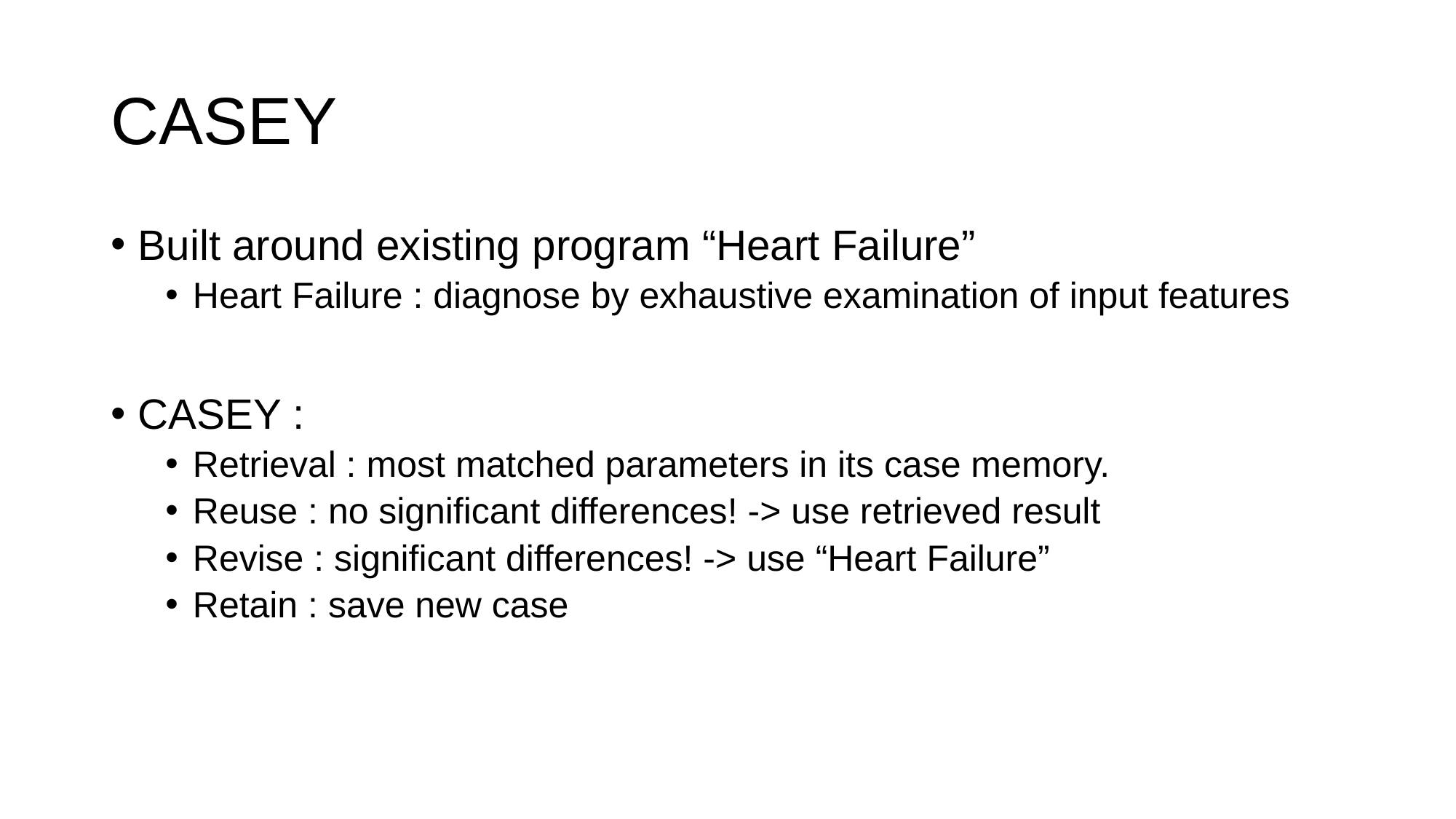

# CASEY
Built around existing program “Heart Failure”
Heart Failure : diagnose by exhaustive examination of input features

CASEY :
Retrieval : most matched parameters in its case memory.
Reuse : no significant differences! -> use retrieved result
Revise : significant differences! -> use “Heart Failure”
Retain : save new case